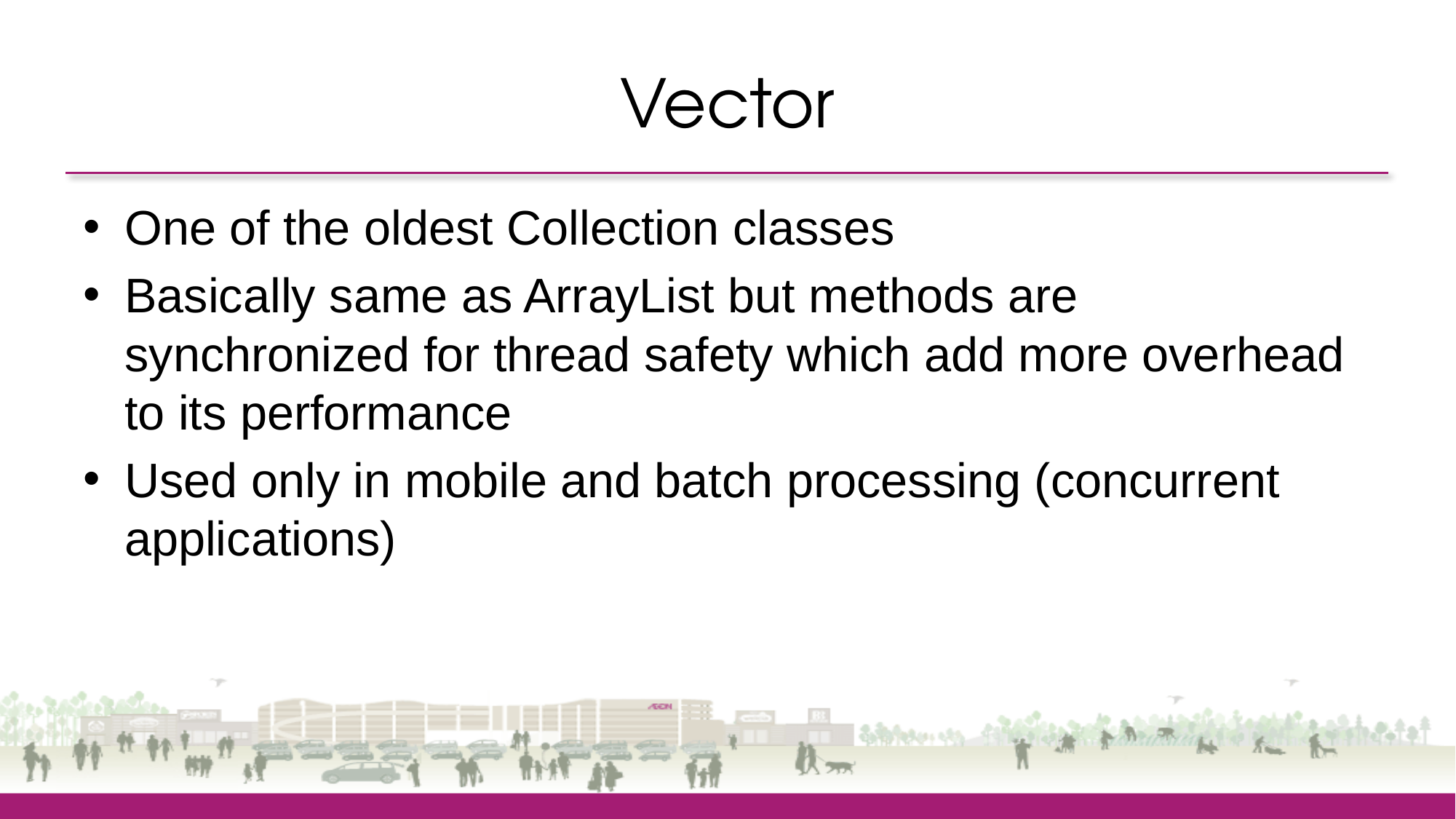

# Vector
One of the oldest Collection classes
Basically same as ArrayList but methods are synchronized for thread safety which add more overhead to its performance
Used only in mobile and batch processing (concurrent applications)